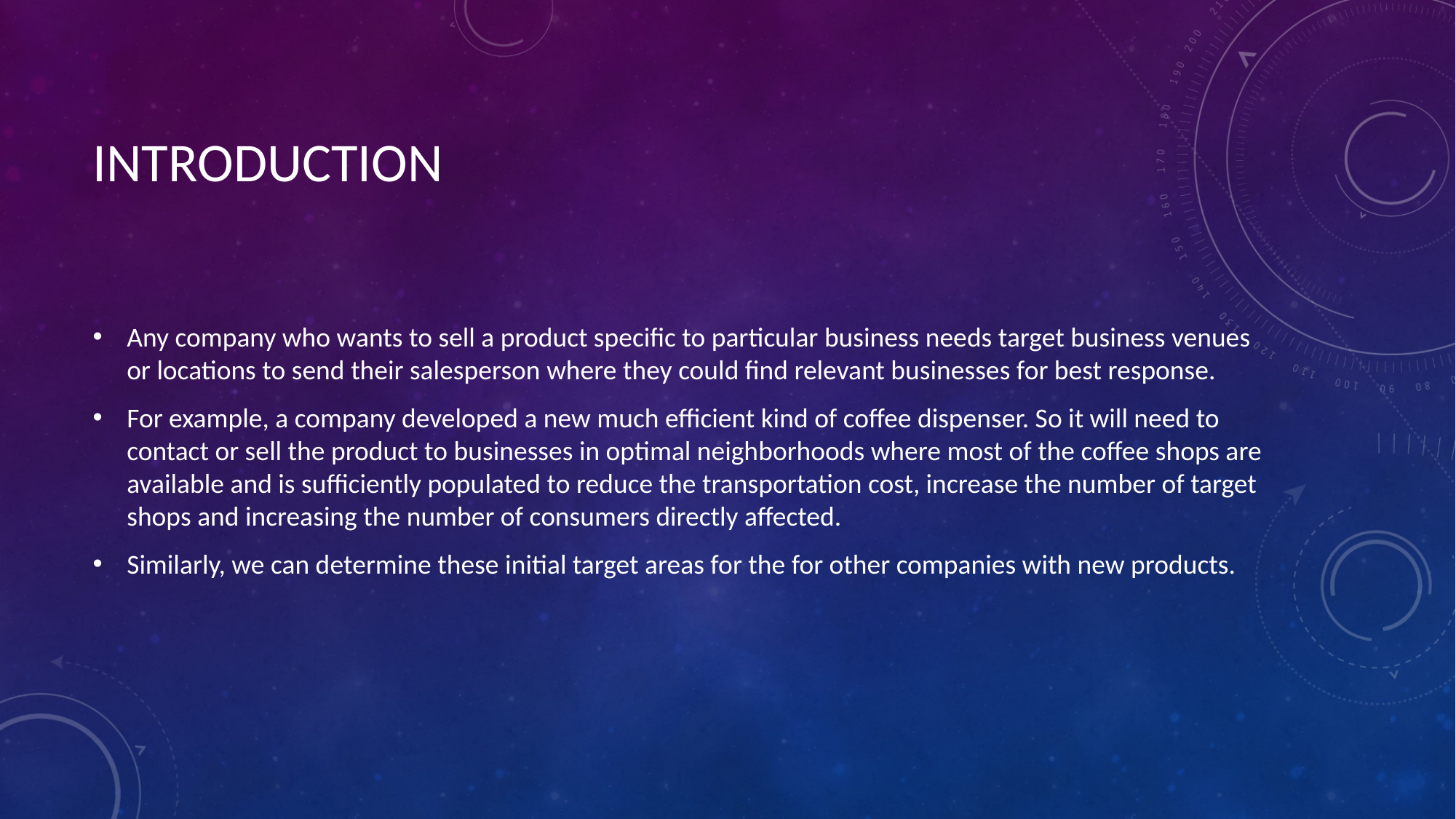

# Introduction
Any company who wants to sell a product specific to particular business needs target business venues or locations to send their salesperson where they could find relevant businesses for best response.
For example, a company developed a new much efficient kind of coffee dispenser. So it will need to contact or sell the product to businesses in optimal neighborhoods where most of the coffee shops are available and is sufficiently populated to reduce the transportation cost, increase the number of target shops and increasing the number of consumers directly affected.
Similarly, we can determine these initial target areas for the for other companies with new products.